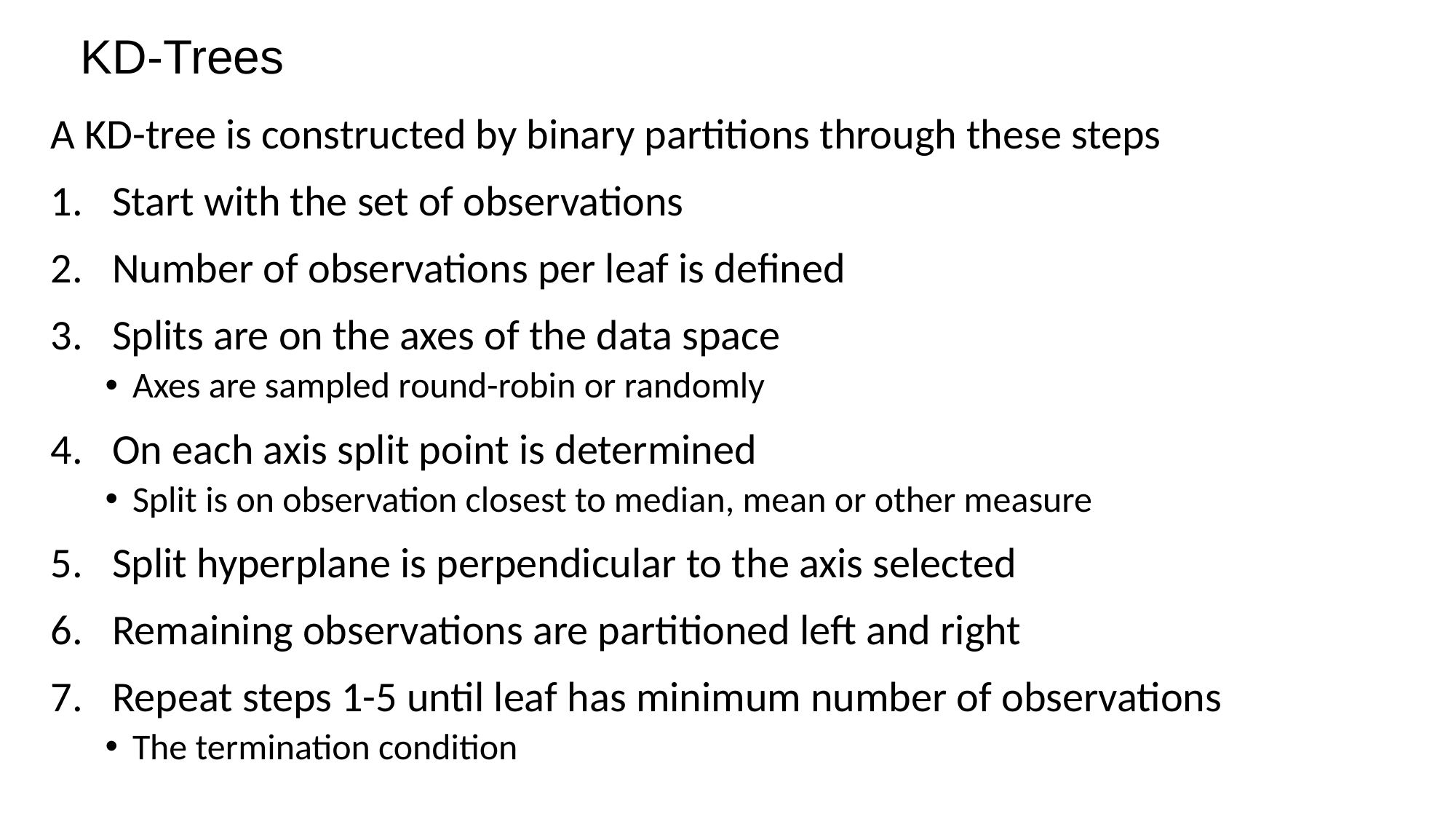

# KD-Trees
A KD-tree is constructed by binary partitions through these steps
Start with the set of observations
Number of observations per leaf is defined
Splits are on the axes of the data space
Axes are sampled round-robin or randomly
On each axis split point is determined
Split is on observation closest to median, mean or other measure
Split hyperplane is perpendicular to the axis selected
Remaining observations are partitioned left and right
Repeat steps 1-5 until leaf has minimum number of observations
The termination condition